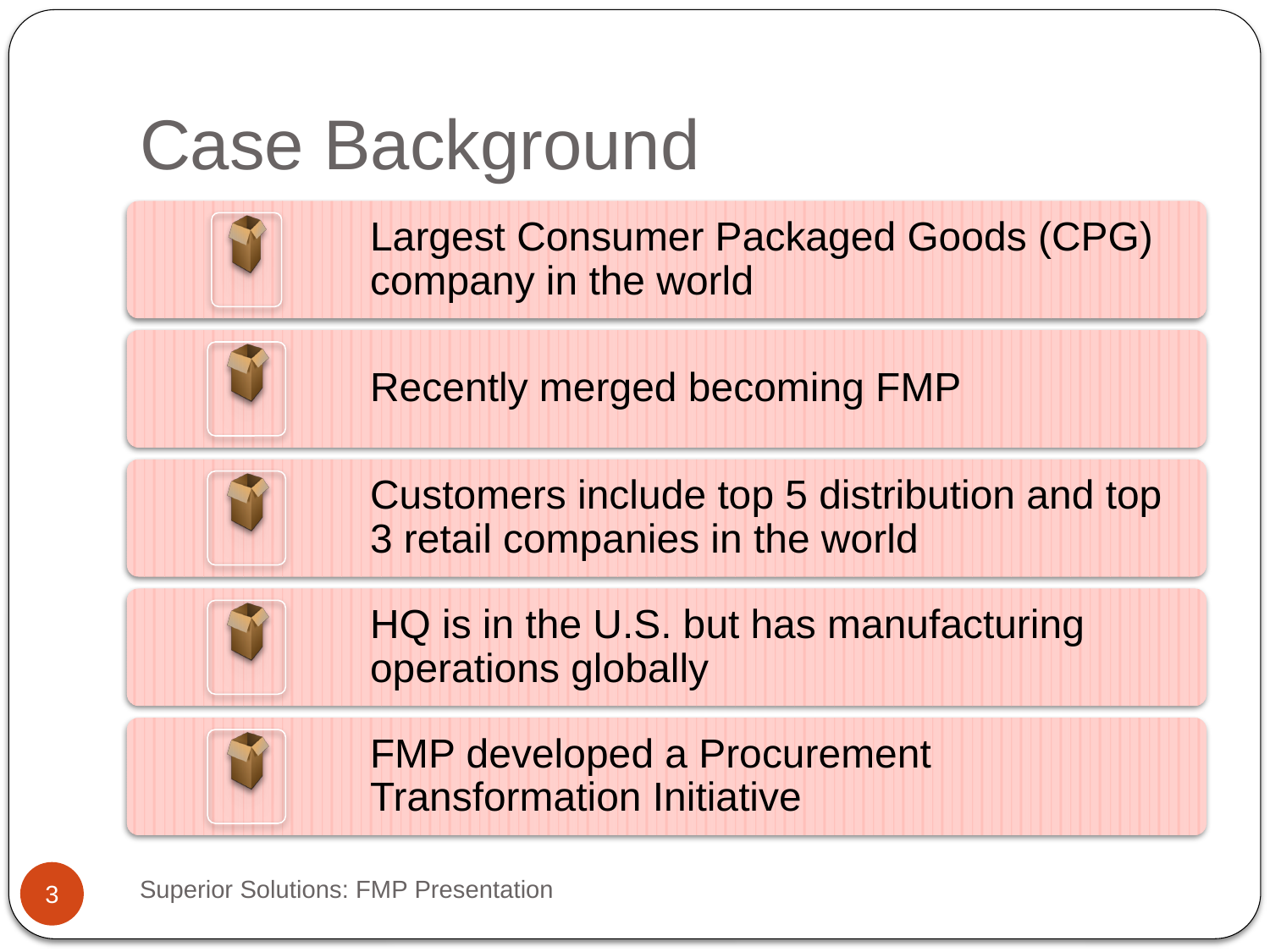

# Case Background
Largest Consumer Packaged Goods (CPG) company in the world
Recently merged becoming FMP
Customers include top 5 distribution and top 3 retail companies in the world
HQ is in the U.S. but has manufacturing operations globally
FMP developed a Procurement Transformation Initiative
Superior Solutions: FMP Presentation
3